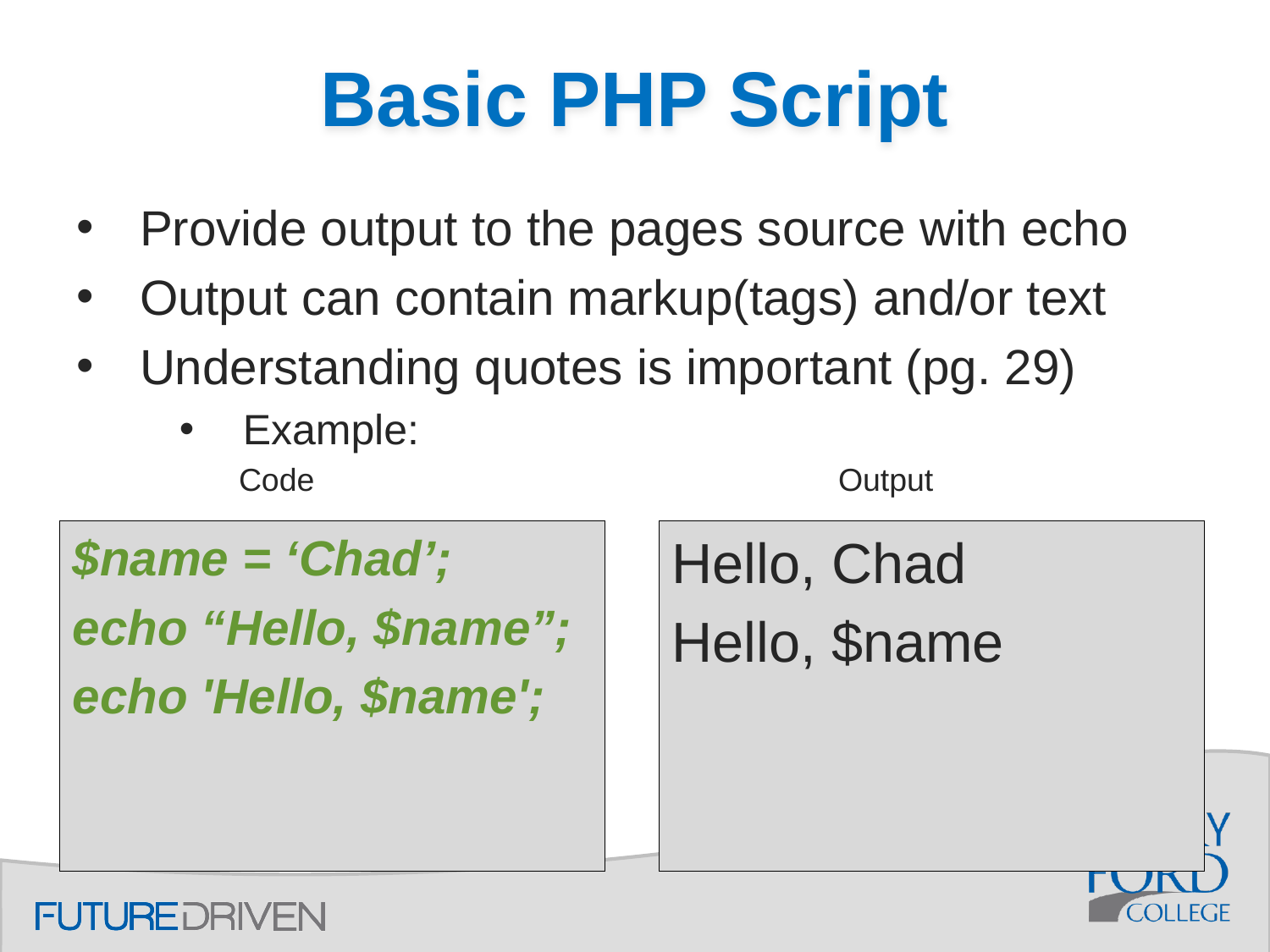

# Basic PHP Script
Provide output to the pages source with echo
Output can contain markup(tags) and/or text
Understanding quotes is important (pg. 29)
Example:
	    Code 					Output
$name = ‘Chad’;
echo “Hello, $name”;
echo 'Hello, $name';
Hello, Chad
Hello, $name